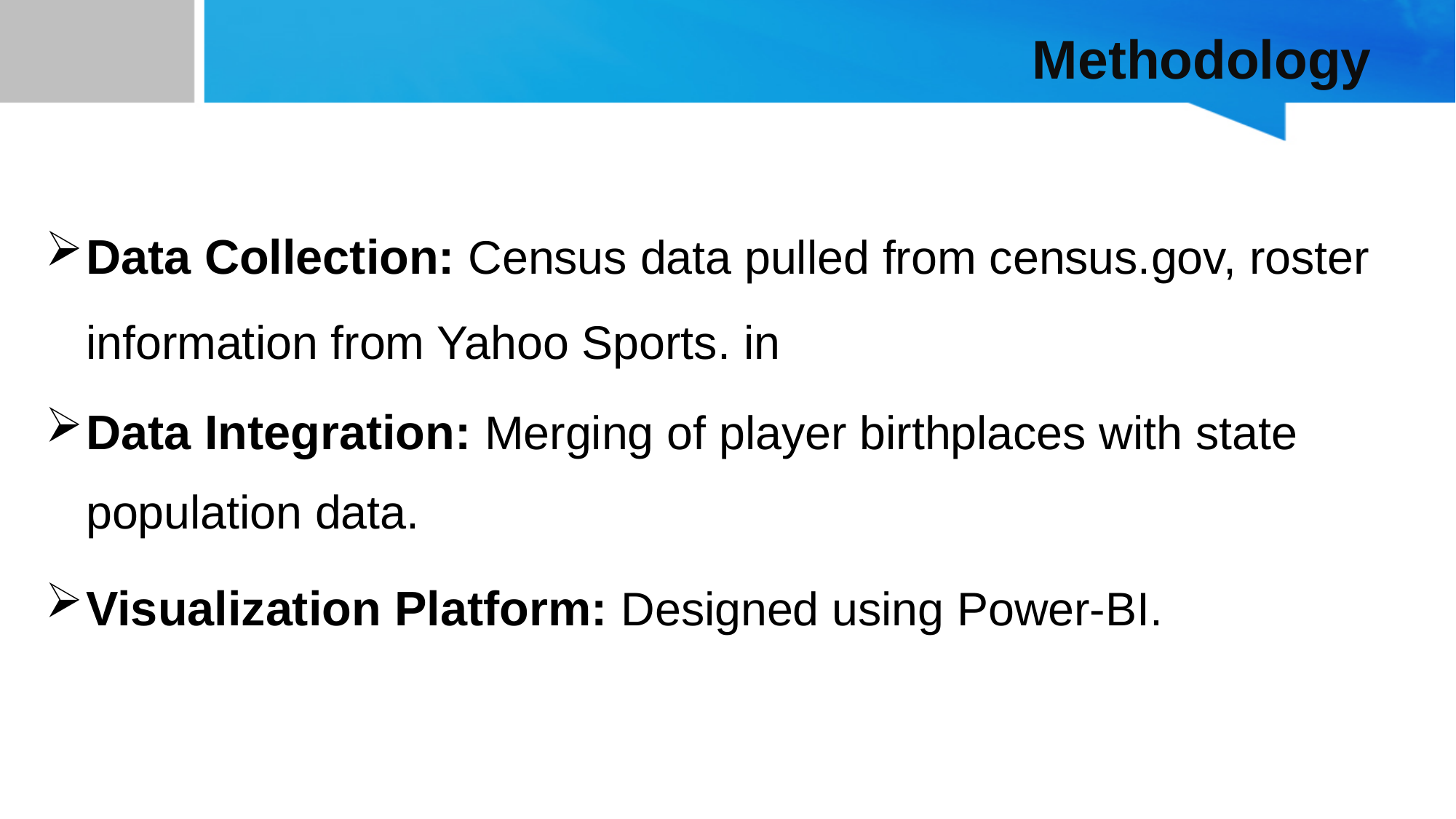

# Methodology
Data Collection: Census data pulled from census.gov, roster information from Yahoo Sports. in
Data Integration: Merging of player birthplaces with state population data.
Visualization Platform: Designed using Power-BI.